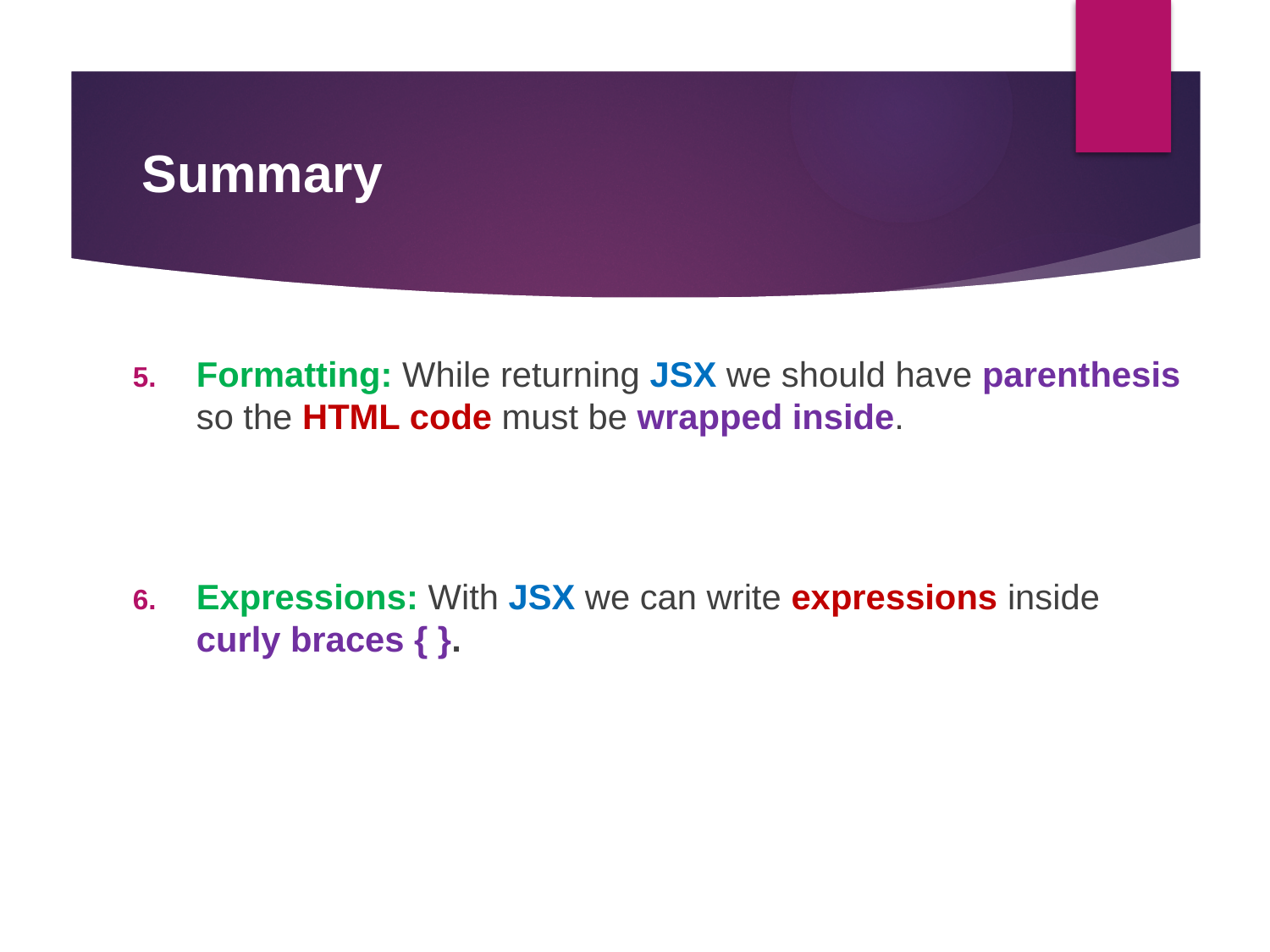

#

                 Summary
Formatting: While returning JSX we should have parenthesis so the HTML code must be wrapped inside.

Expressions: With JSX we can write expressions inside curly braces { }.